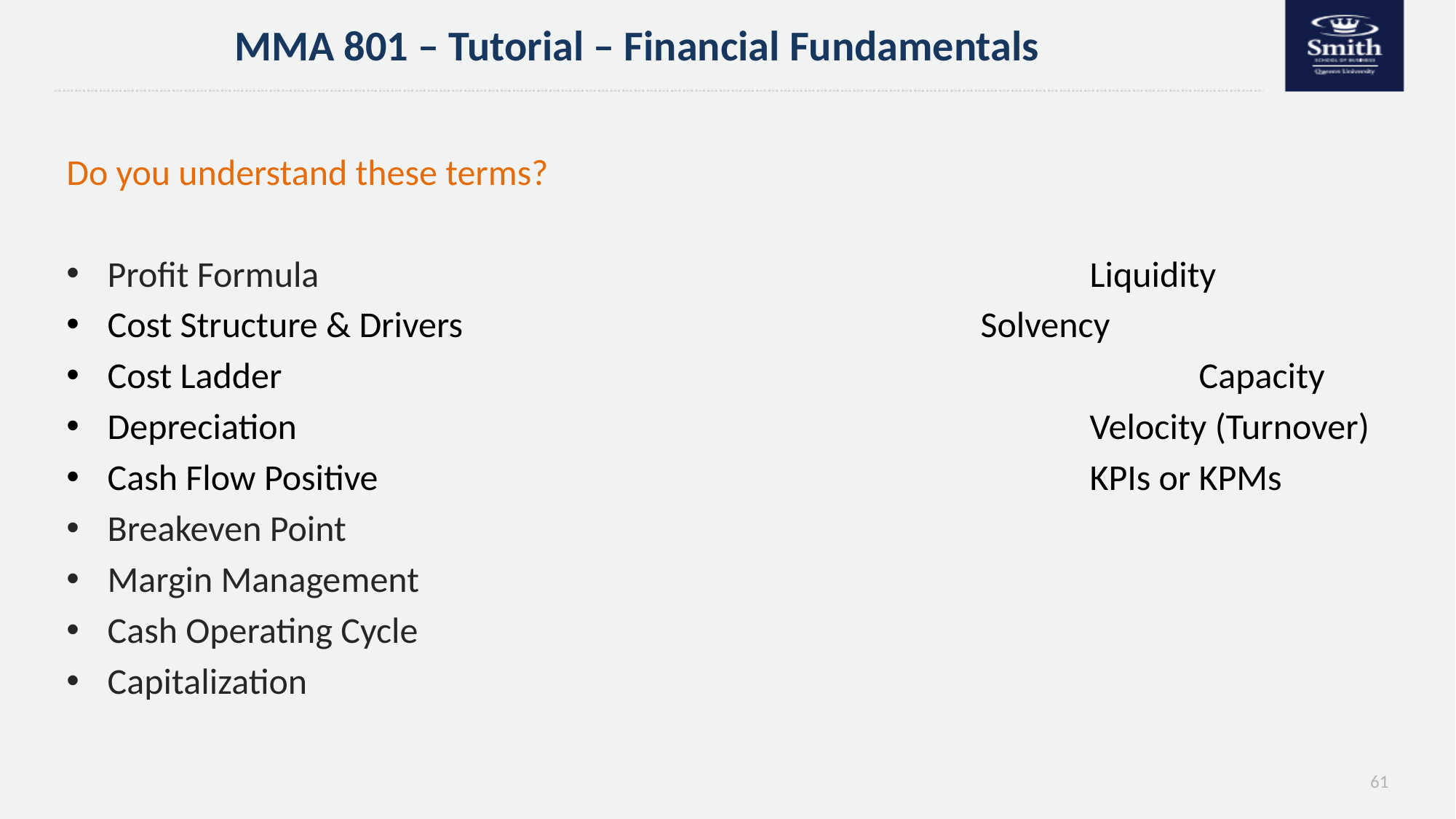

MMA 801 – Tutorial – Financial Fundamentals

Do you understand these terms?

Profit Formula								Liquidity
Cost Structure & Drivers					Solvency
Cost Ladder									Capacity
Depreciation								Velocity (Turnover)
Cash Flow Positive							KPIs or KPMs
Breakeven Point
Margin Management
Cash Operating Cycle
Capitalization
61